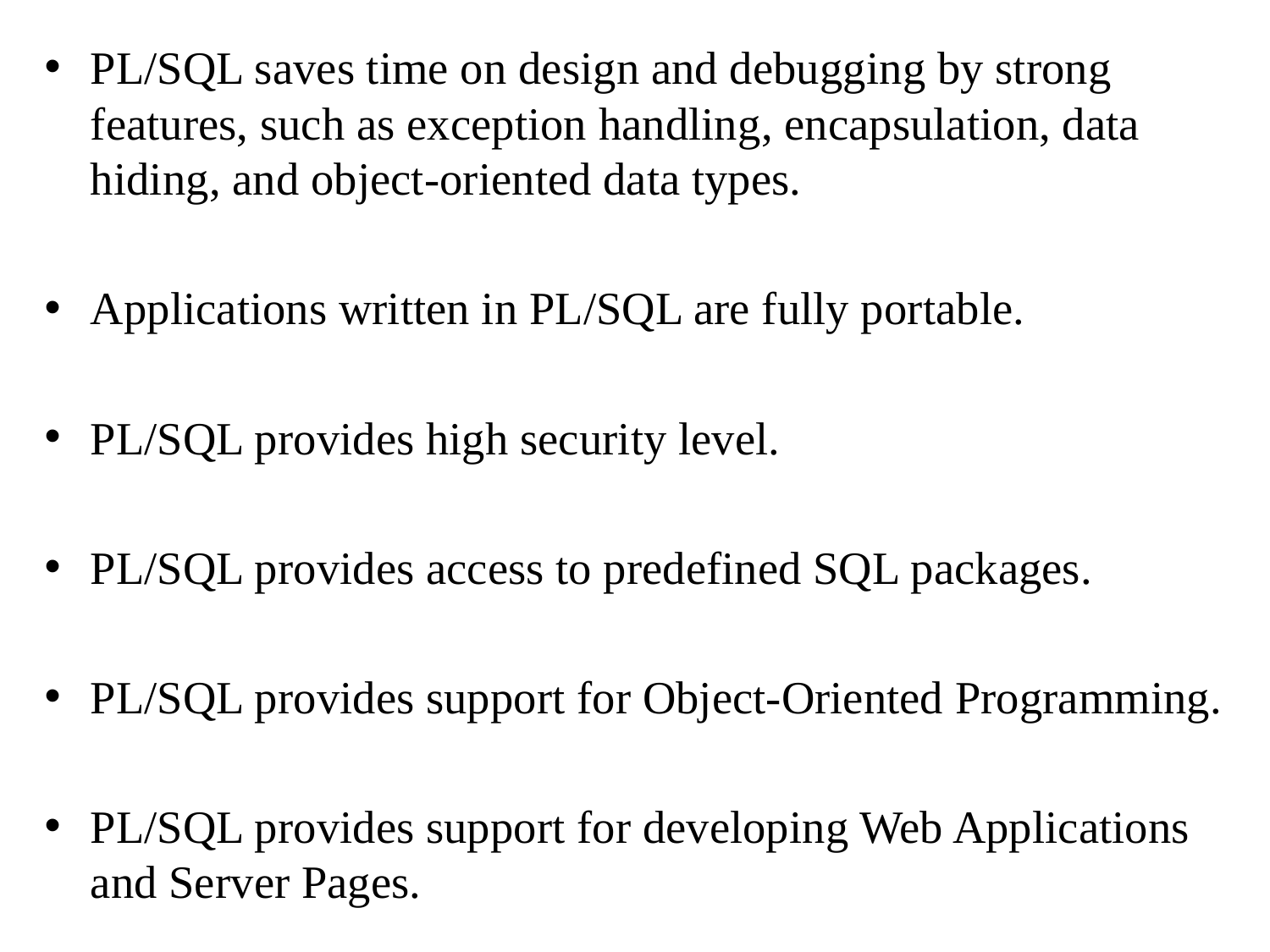

PL/SQL saves time on design and debugging by strong features, such as exception handling, encapsulation, data hiding, and object-oriented data types.

Applications written in PL/SQL are fully portable.

PL/SQL provides high security level.

PL/SQL provides access to predefined SQL packages.

PL/SQL provides support for Object-Oriented Programming.

PL/SQL provides support for developing Web Applications and Server Pages.